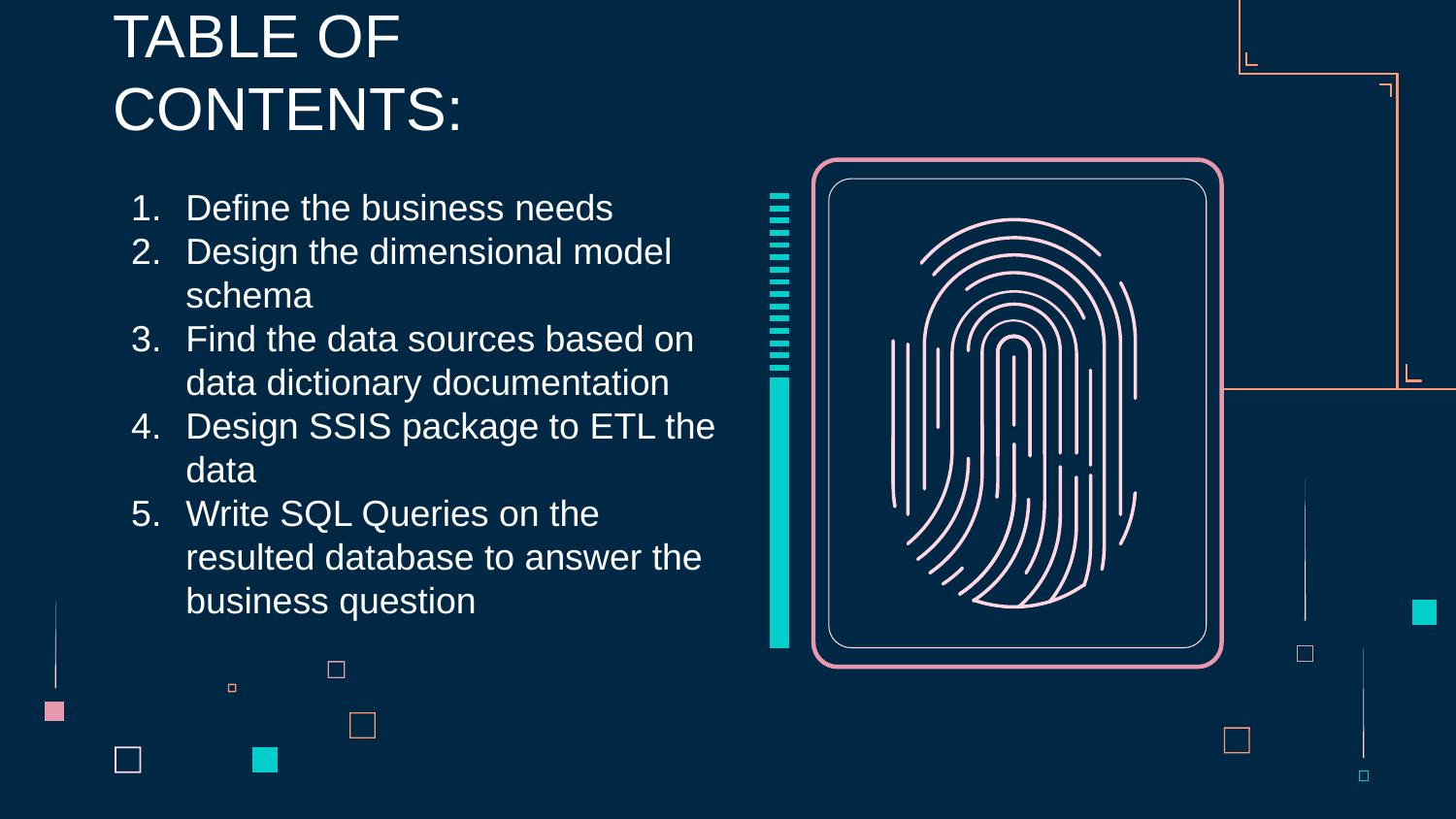

# TABLE OF CONTENTS:

Define the business needs
Design the dimensional model schema
Find the data sources based on data dictionary documentation
Design SSIS package to ETL the data
Write SQL Queries on the resulted database to answer the business question